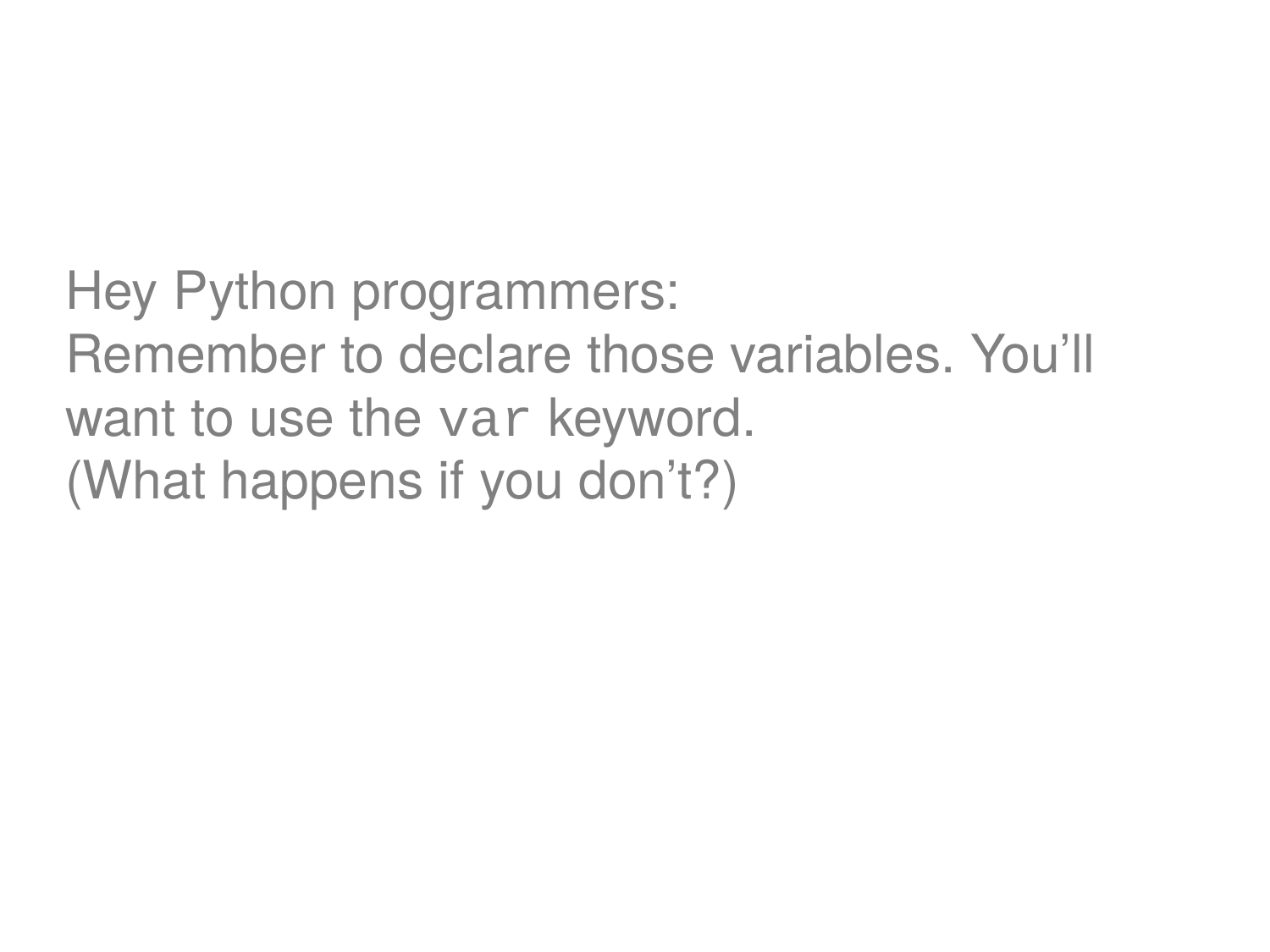

Hey Python programmers:
Remember to declare those variables. You’ll want to use the var keyword.
(What happens if you don’t?)